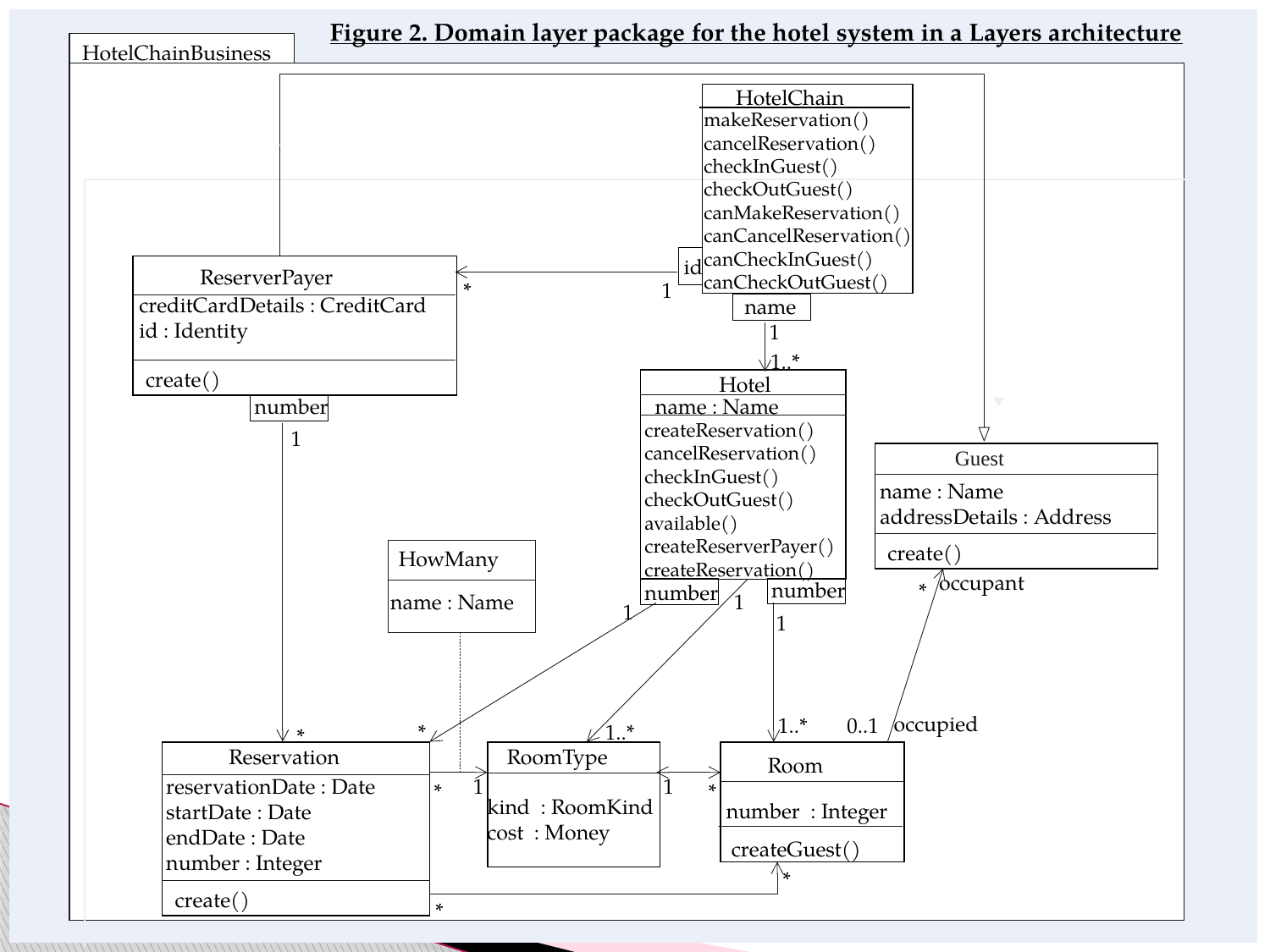

Figure 2. Domain layer package for the hotel system in a Layers architecture

HotelChainBusiness

HotelChain

*
1
creditCardDetails : CreditCard
id : Identity
1
1..*

Hotel

name : Name
1
Guest
name : Name
addressDetails : Address
HowMany
occupant
*
name : Name
1
1
1
occupied
1..*
0..1
1..*
*
*
Reservation
RoomType
Room
1
1
reservationDate : Date
startDate : Date
endDate : Date
number : Integer
*
*
kind  : RoomKind
cost  : Money
number  : Integer
*
*
id

name

number

number

number

makeReservation()
cancelReservation()
checkInGuest()
checkOutGuest()
canMakeReservation()
canCancelReservation()
canCheckInGuest()
canCheckOutGuest()

ReserverPayer

create()
createReservation()
cancelReservation()
checkInGuest()
checkOutGuest()
available()
createReserverPayer()
createReservation()

create()

createGuest()

create()
Dr. Hussien M. Sharaf
17